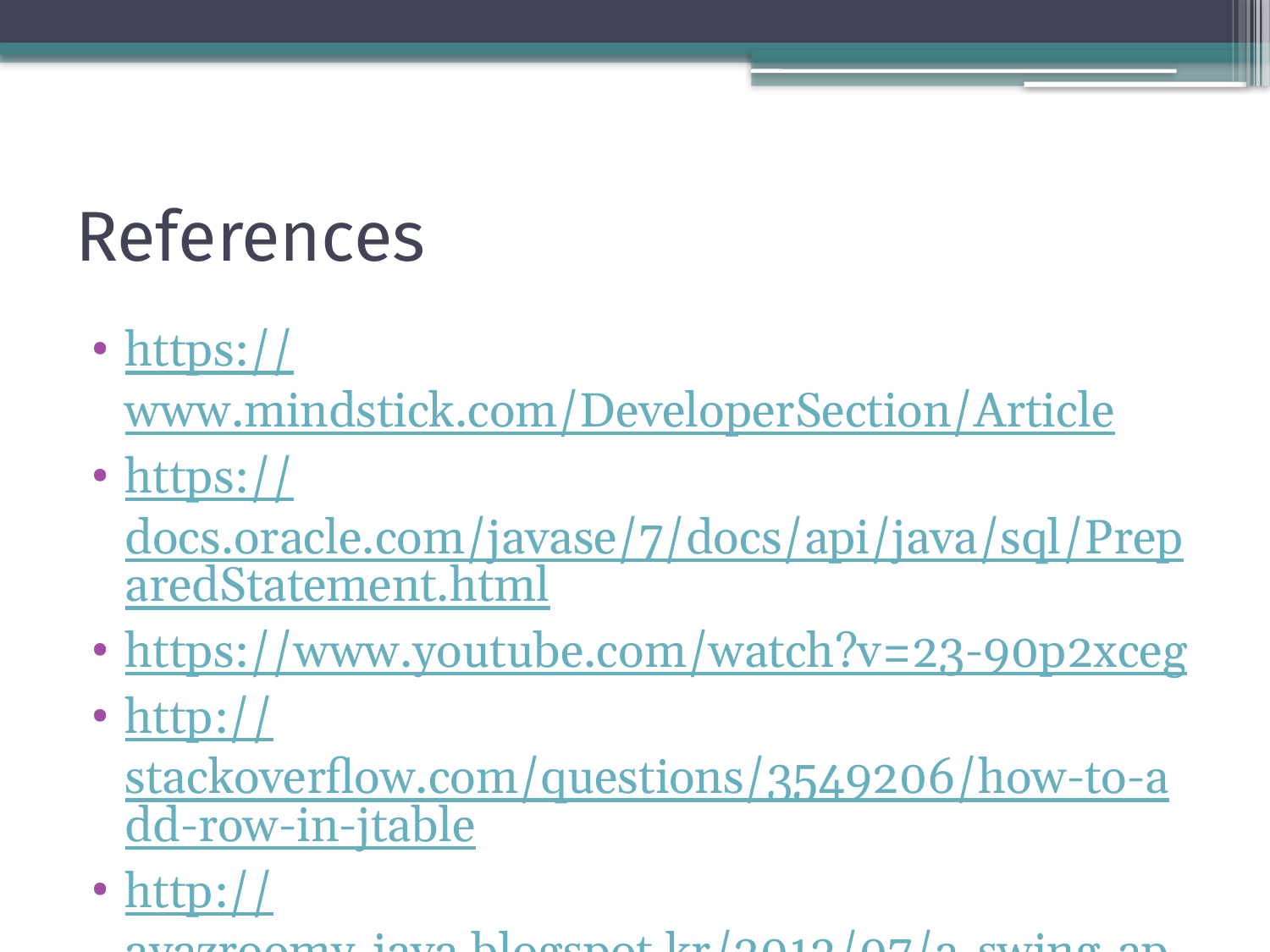

# References
https://www.mindstick.com/DeveloperSection/Article
https://docs.oracle.com/javase/7/docs/api/java/sql/PreparedStatement.html
https://www.youtube.com/watch?v=23-90p2xceg
http://stackoverflow.com/questions/3549206/how-to-add-row-in-jtable
http://ayazroomy-java.blogspot.kr/2013/07/a-swing-application-to-store-and.html